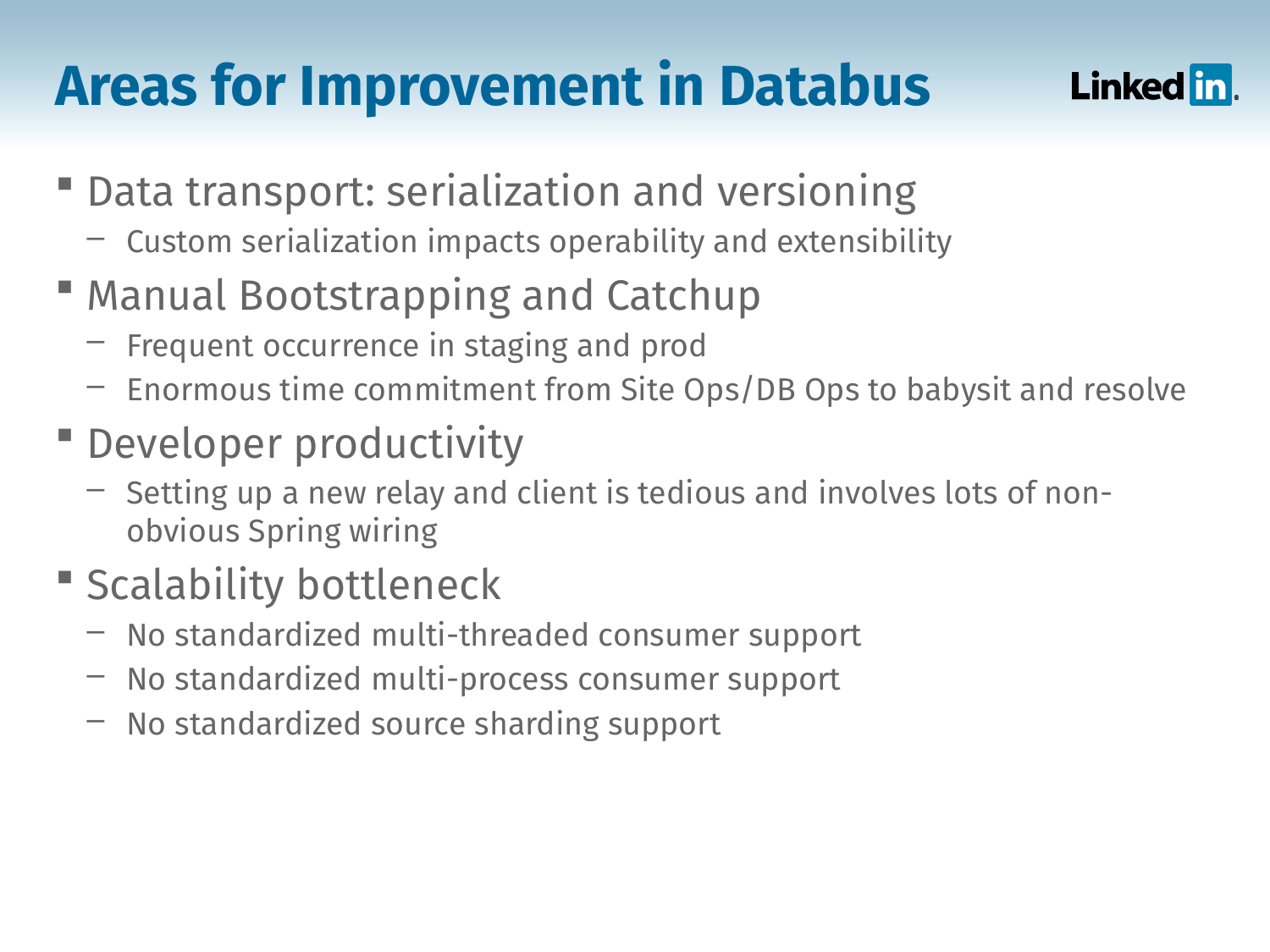

# Areas for Improvement in Databus
Data transport: serialization and versioning
Custom serialization impacts operability and extensibility
Manual Bootstrapping and Catchup
Frequent occurrence in staging and prod
Enormous time commitment from Site Ops/DB Ops to babysit and resolve
Developer productivity
Setting up a new relay and client is tedious and involves lots of non-obvious Spring wiring
Scalability bottleneck
No standardized multi-threaded consumer support
No standardized multi-process consumer support
No standardized source sharding support